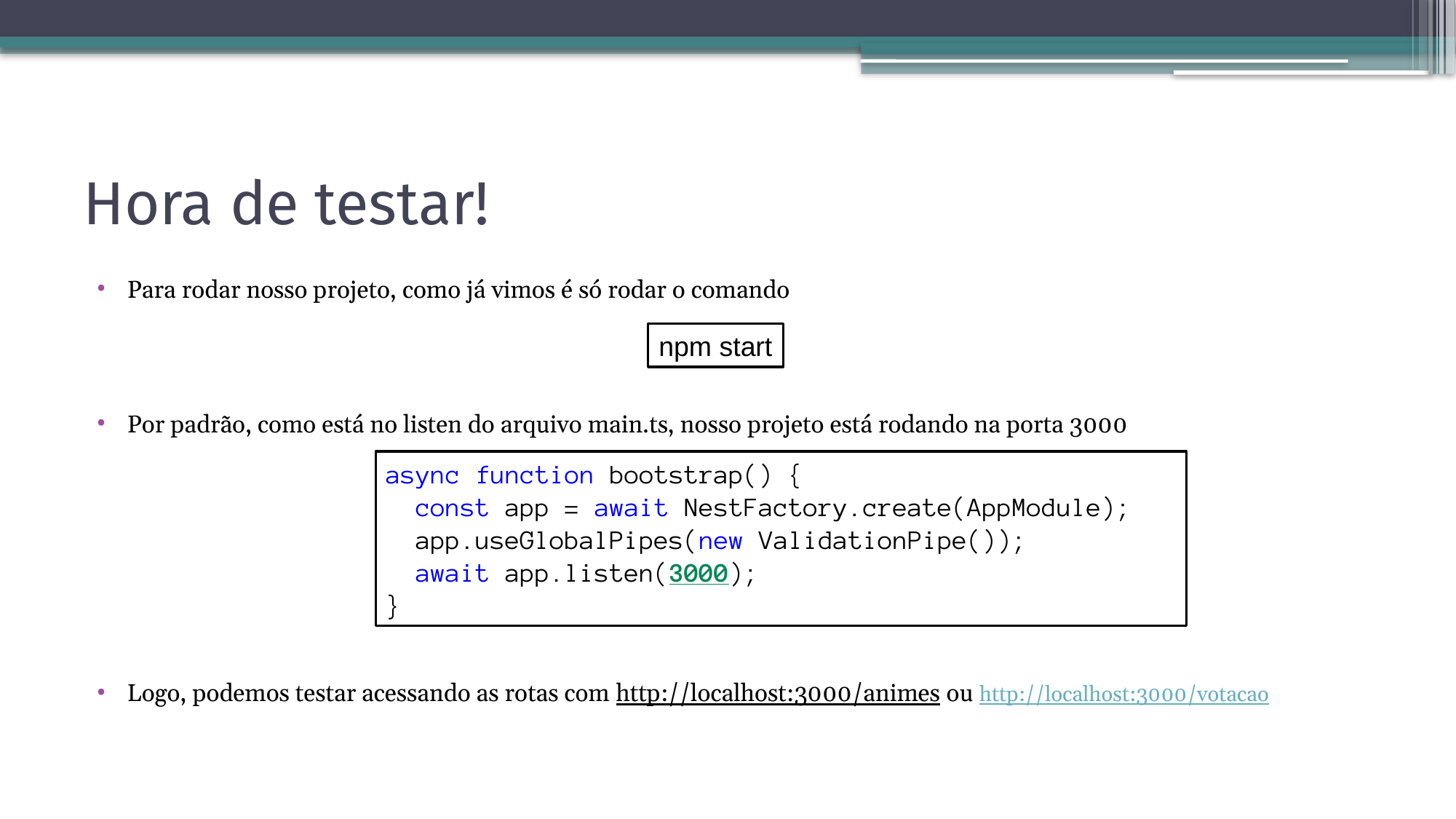

# Hora de testar!
Para rodar nosso projeto, como já vimos é só rodar o comando

Por padrão, como está no listen do arquivo main.ts, nosso projeto está rodando na porta 3000

Logo, podemos testar acessando as rotas com http://localhost:3000/animes ou http://localhost:3000/votacao

npm start
async function bootstrap() {
  const app = await NestFactory.create(AppModule);
  app.useGlobalPipes(new ValidationPipe());
  await app.listen(3000);
}